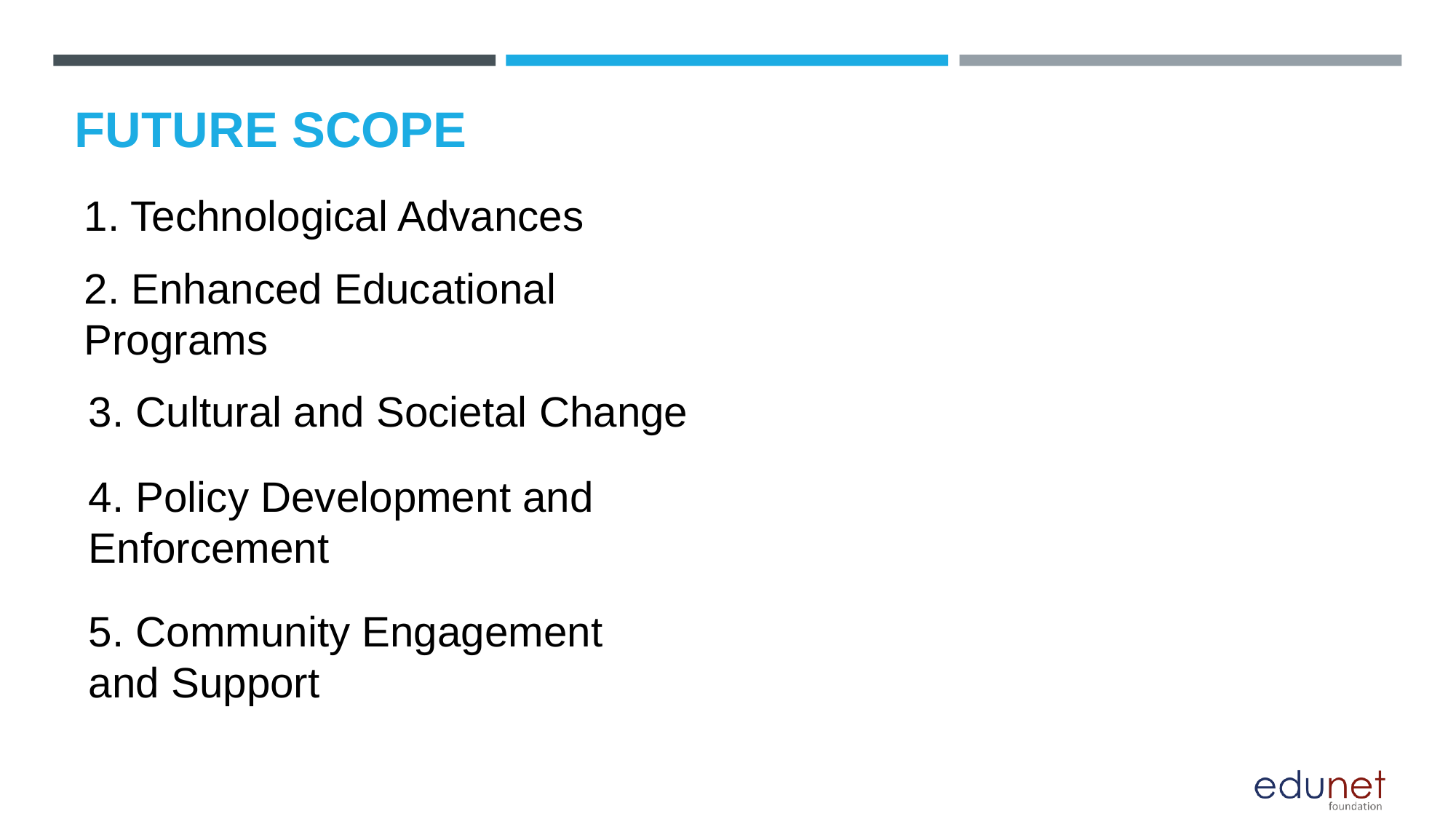

# FUTURE SCOPE
1. Technological Advances
2. Enhanced Educational Programs
3. Cultural and Societal Change
4. Policy Development and Enforcement
5. Community Engagement and Support